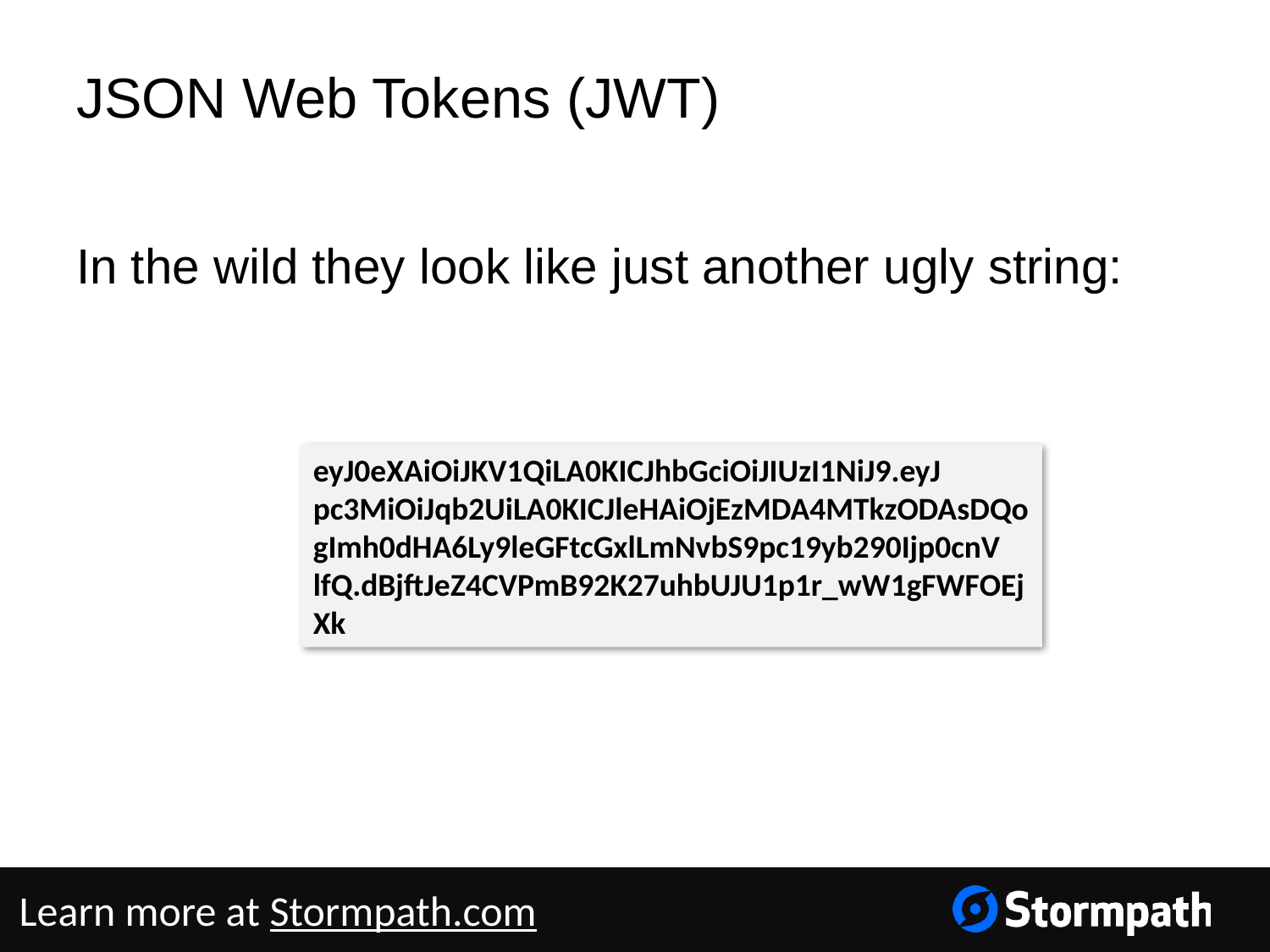

# JSON Web Tokens (JWT)
In the wild they look like just another ugly string:

eyJ0eXAiOiJKV1QiLA0KICJhbGciOiJIUzI1NiJ9.eyJ
pc3MiOiJqb2UiLA0KICJleHAiOjEzMDA4MTkzODAsDQo
gImh0dHA6Ly9leGFtcGxlLmNvbS9pc19yb290Ijp0cnV
lfQ.dBjftJeZ4CVPmB92K27uhbUJU1p1r_wW1gFWFOEj
Xk
Learn more at Stormpath.com